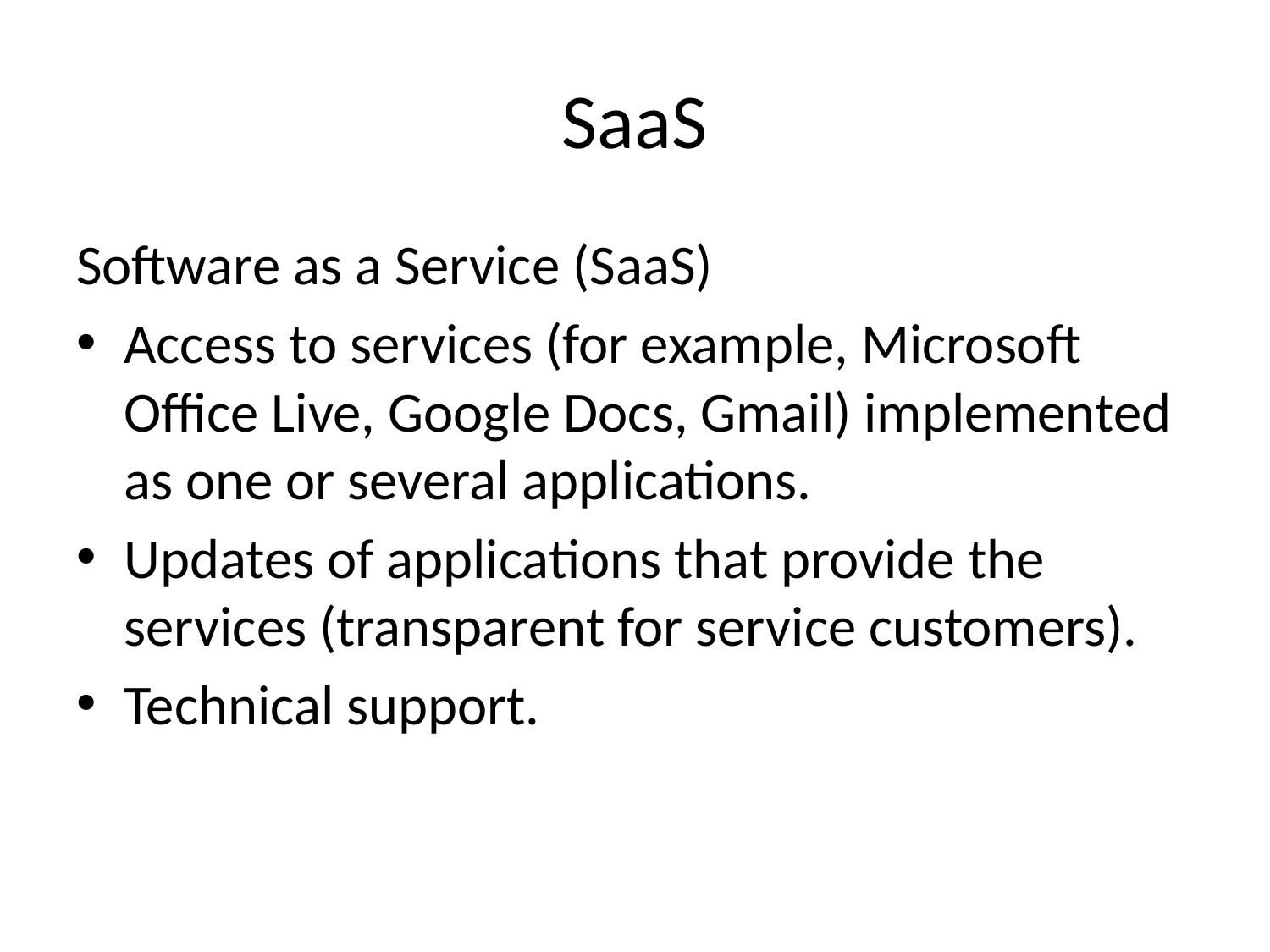

# SaaS
Software as a Service (SaaS)
Access to services (for example, Microsoft Office Live, Google Docs, Gmail) implemented as one or several applications.
Updates of applications that provide the services (transparent for service customers).
Technical support.